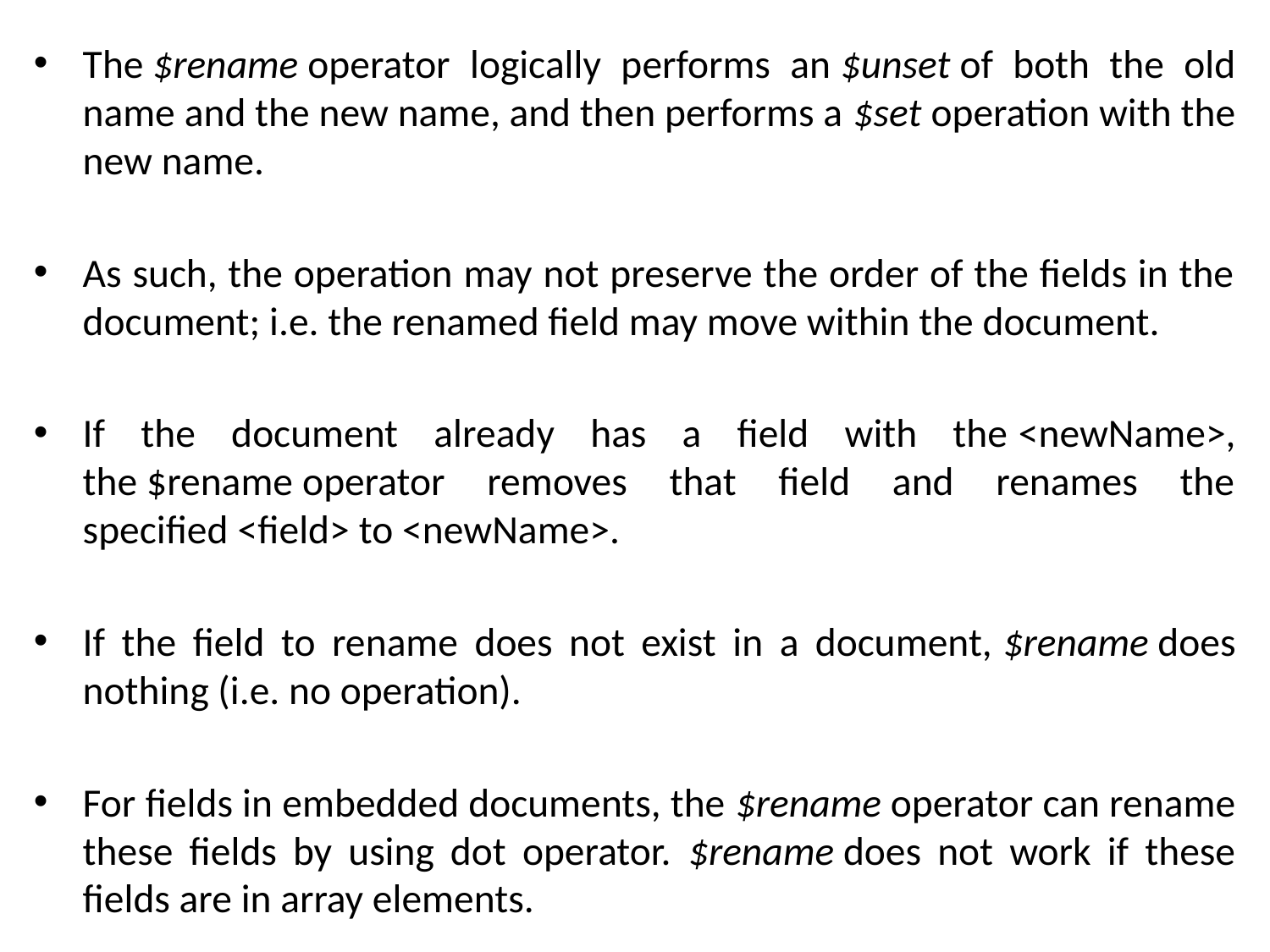

The $rename operator logically performs an $unset of both the old name and the new name, and then performs a $set operation with the new name.

As such, the operation may not preserve the order of the fields in the document; i.e. the renamed field may move within the document.

If the document already has a field with the <newName>, the $rename operator removes that field and renames the specified <field> to <newName>.

If the field to rename does not exist in a document, $rename does nothing (i.e. no operation).

For fields in embedded documents, the $rename operator can rename these fields by using dot operator. $rename does not work if these fields are in array elements.